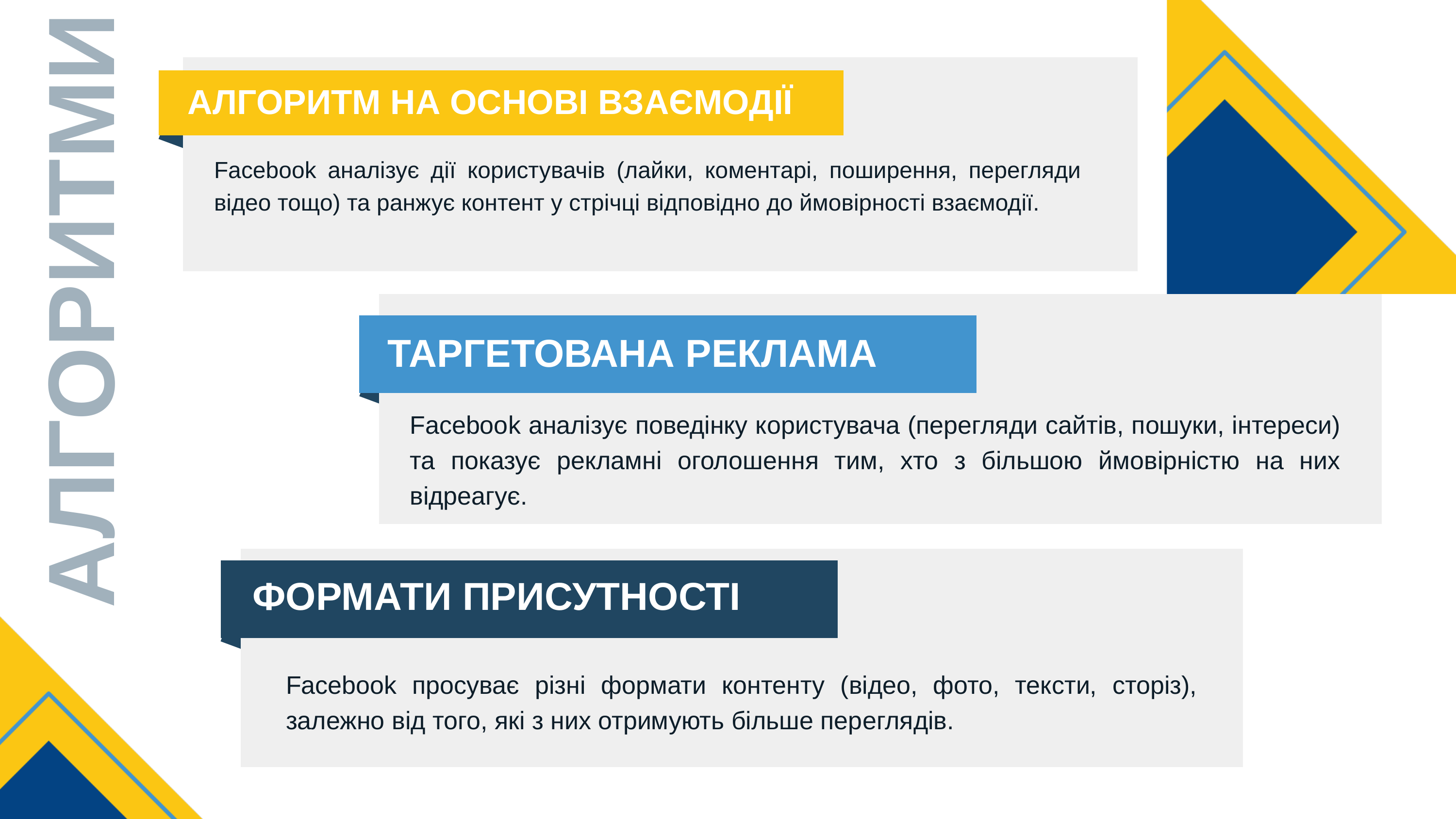

АЛГОРИТМ НА ОСНОВІ ВЗАЄМОДІЇ
Facebook аналізує дії користувачів (лайки, коментарі, поширення, перегляди відео тощо) та ранжує контент у стрічці відповідно до ймовірності взаємодії.
АЛГОРИТМИ

ТАРГЕТОВАНА РЕКЛАМА

Facebook аналізує поведінку користувача (перегляди сайтів, пошуки, інтереси) та показує рекламні оголошення тим, хто з більшою ймовірністю на них відреагує.

ФОРМАТИ ПРИСУТНОСТІ

Facebook просуває різні формати контенту (відео, фото, тексти, сторіз), залежно від того, які з них отримують більше переглядів.